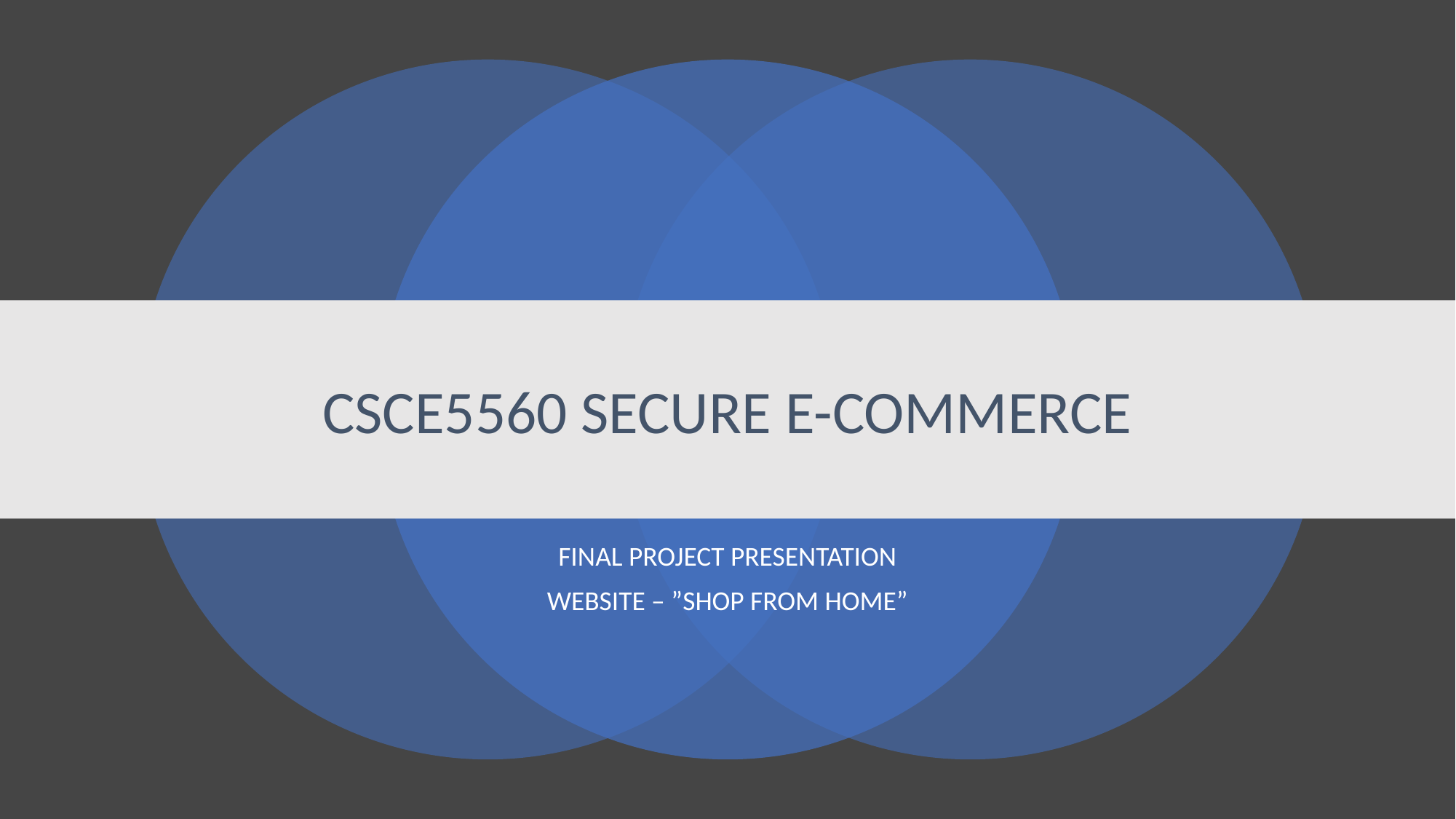

# CSCE5560 SECURE E-COMMERCE
FINAL PROJECT PRESENTATION
WEBSITE – ”SHOP FROM HOME”